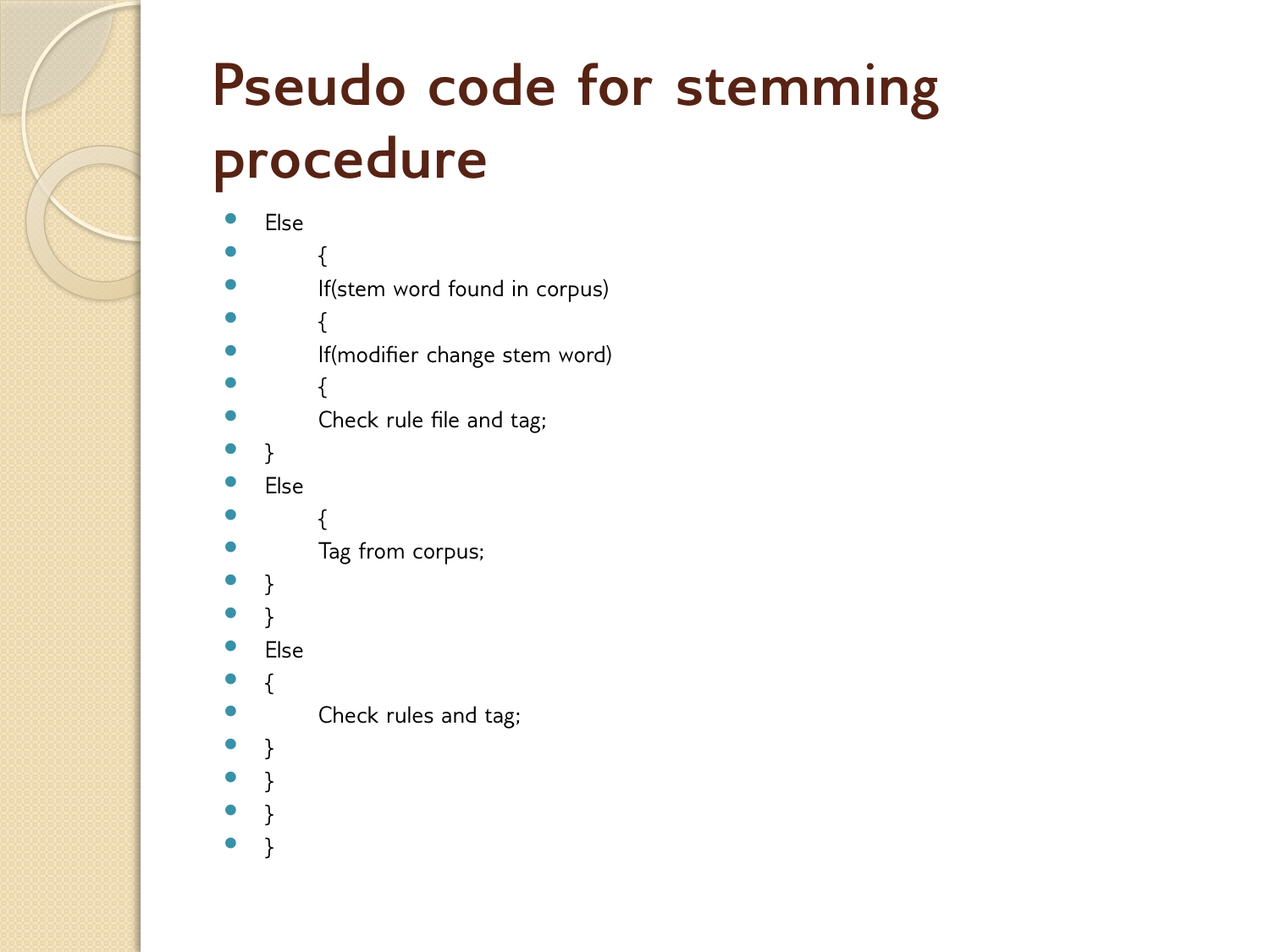

# Pseudo code for stemming procedure
Else
	{
	If(stem word found in corpus)
		{
			If(modifier change stem word)
				{
	Check rule file and tag;
}
Else
			{
			Tag from corpus;
}
}
Else
{
		Check rules and tag;
}
}
}
}